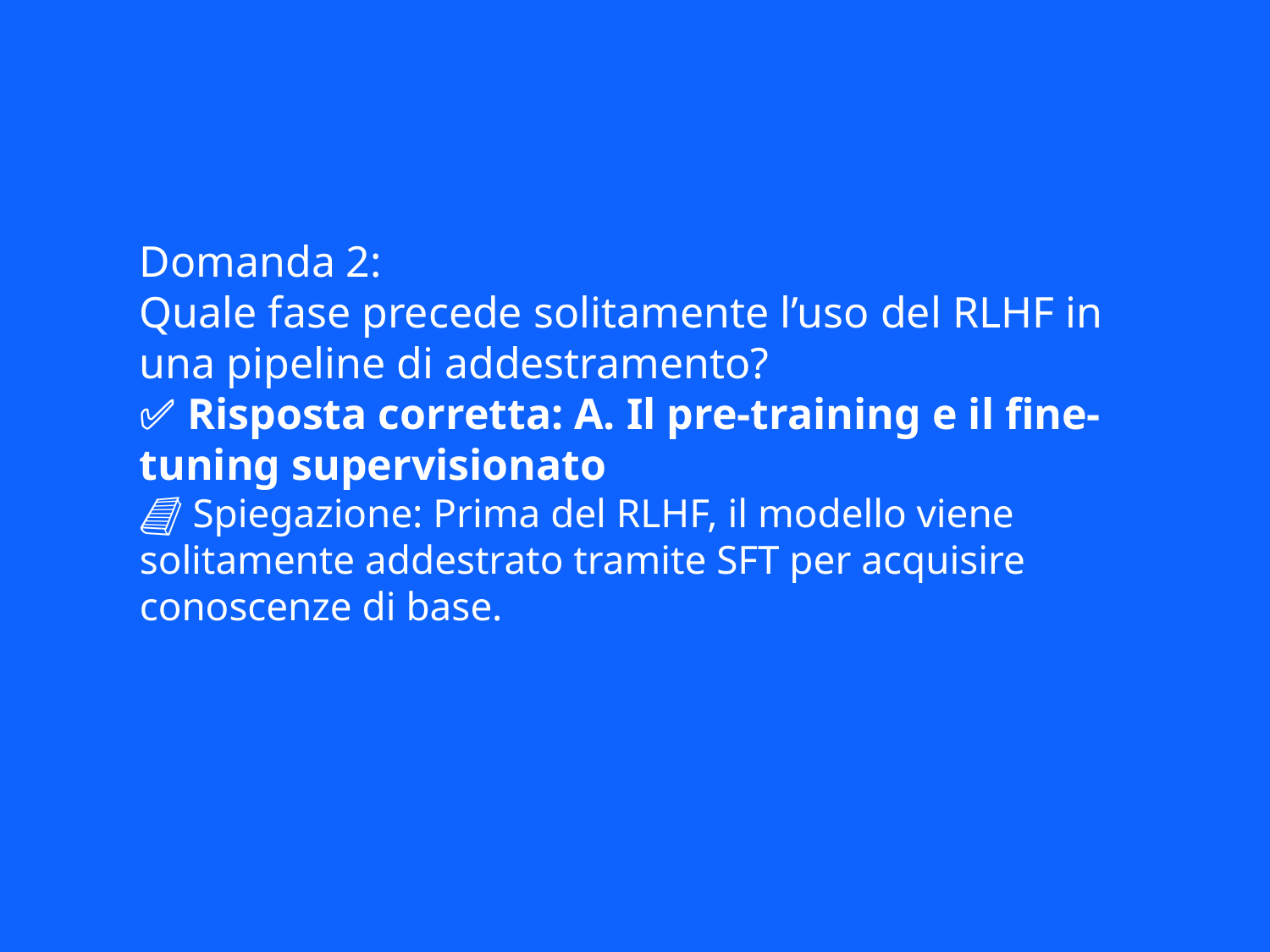

Domanda 2:
Quale fase precede solitamente l’uso del RLHF in una pipeline di addestramento?
✅ Risposta corretta: A. Il pre-training e il fine-tuning supervisionato
📘 Spiegazione: Prima del RLHF, il modello viene solitamente addestrato tramite SFT per acquisire conoscenze di base.